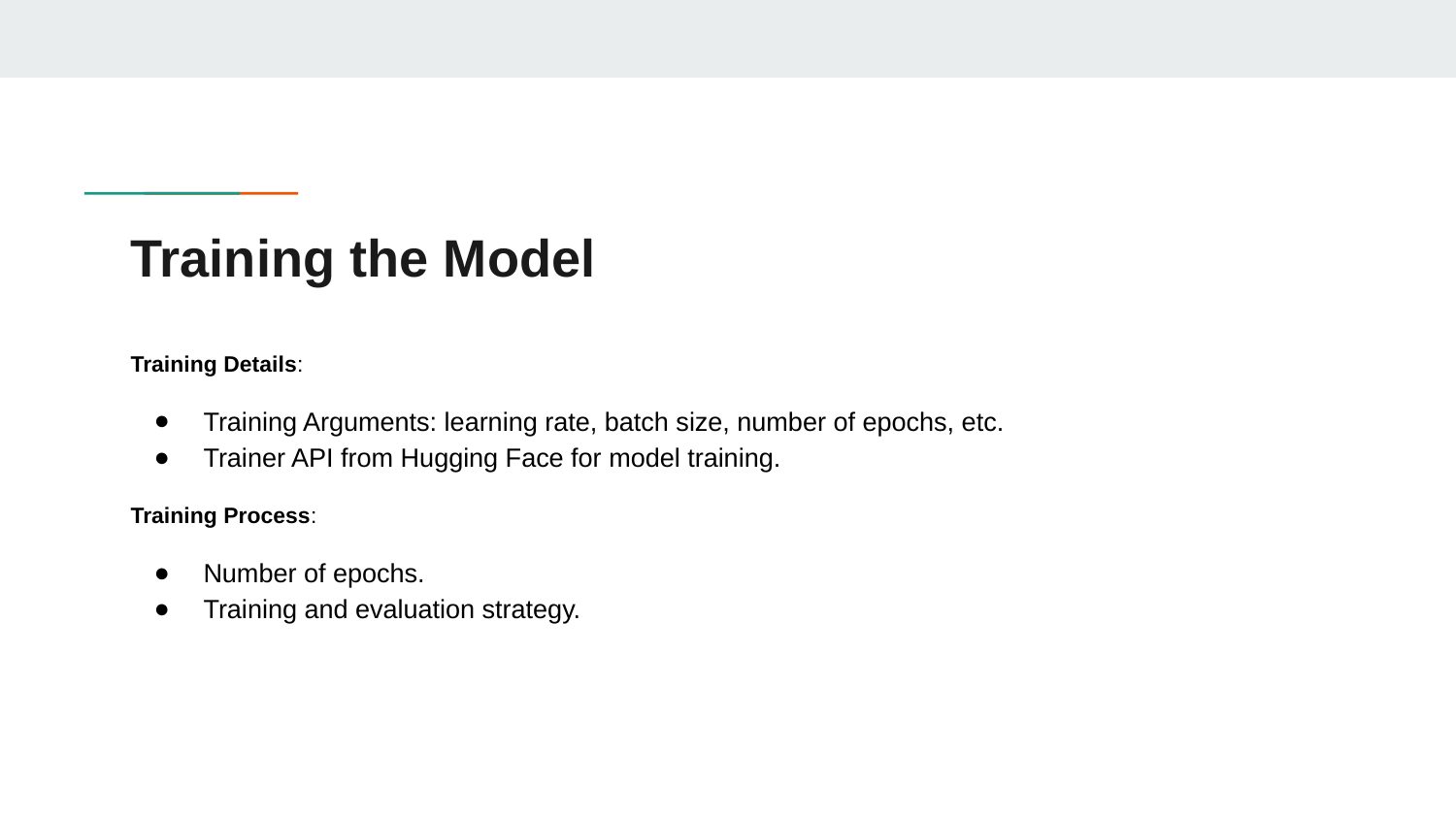

# Training the Model
Training Details:
Training Arguments: learning rate, batch size, number of epochs, etc.
Trainer API from Hugging Face for model training.
Training Process:
Number of epochs.
Training and evaluation strategy.